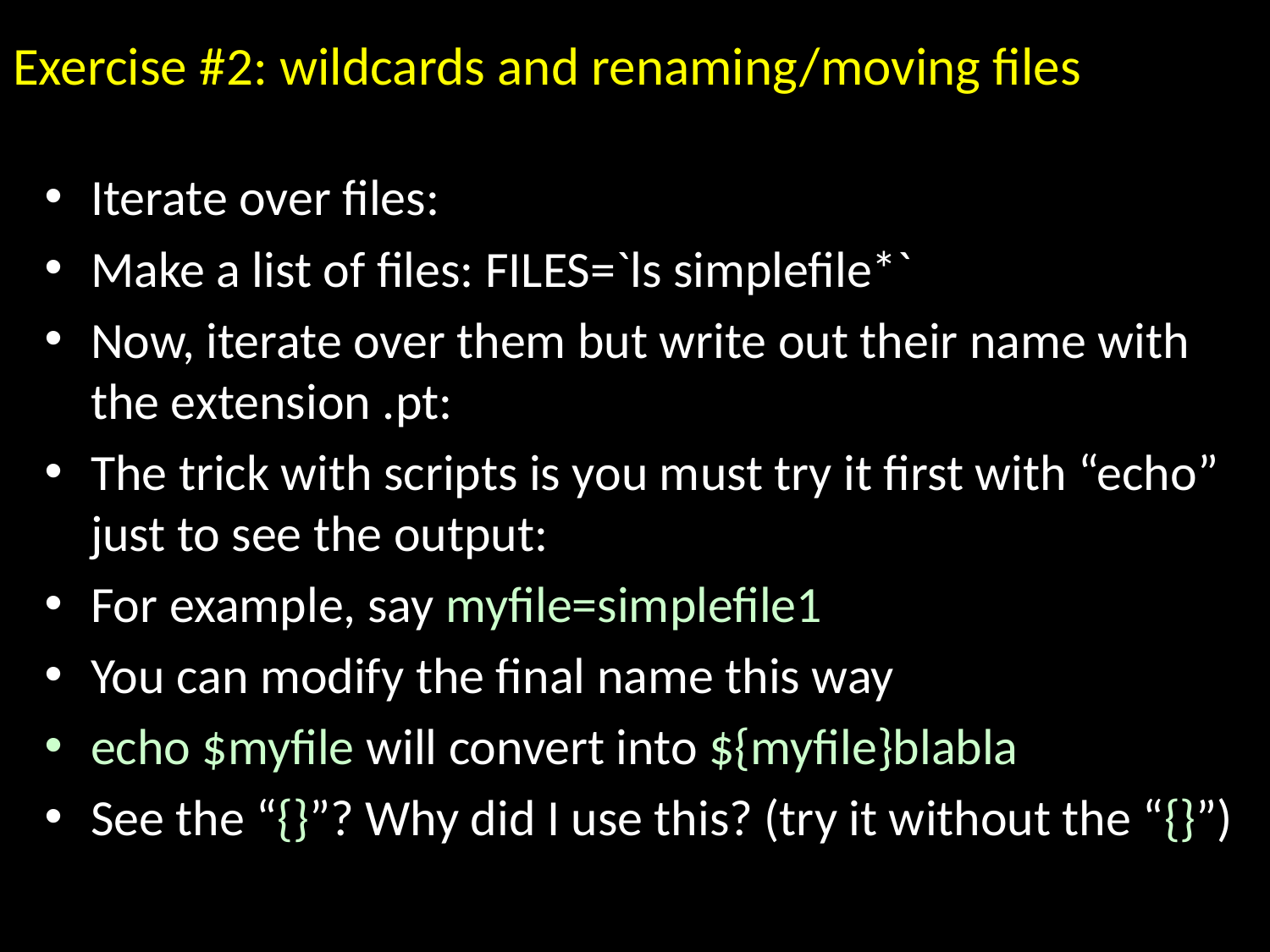

# Exercise #2: wildcards and renaming/moving files
Iterate over files:
Make a list of files: FILES=`ls simplefile*`
Now, iterate over them but write out their name with the extension .pt:
The trick with scripts is you must try it first with “echo” just to see the output:
For example, say myfile=simplefile1
You can modify the final name this way
echo $myfile will convert into ${myfile}blabla
See the “{}”? Why did I use this? (try it without the “{}”)